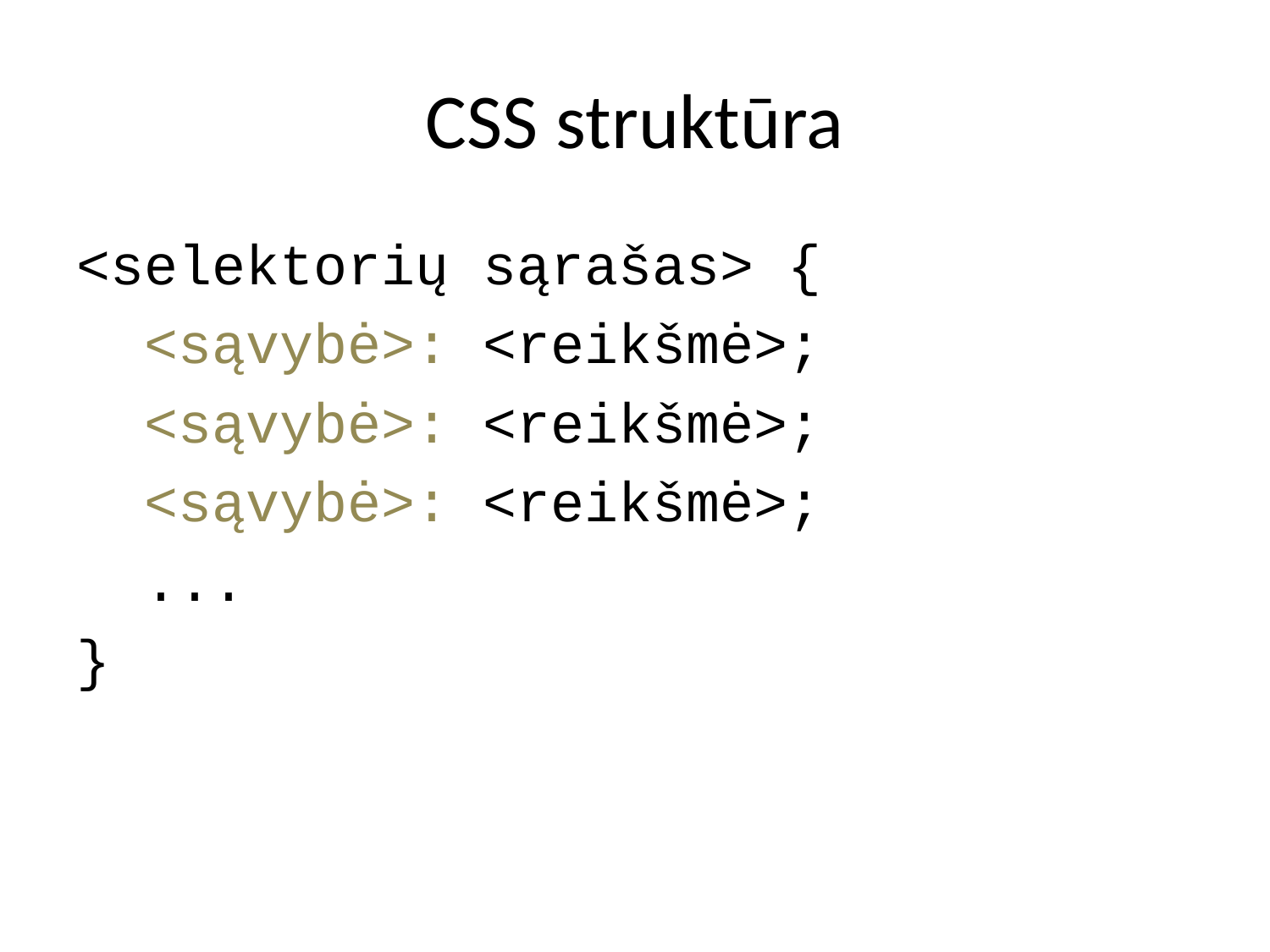

# CSS struktūra
<selektorių sąrašas> {
  <sąvybė>: <reikšmė>;
  <sąvybė>: <reikšmė>;
  <sąvybė>: <reikšmė>;
  ...
}